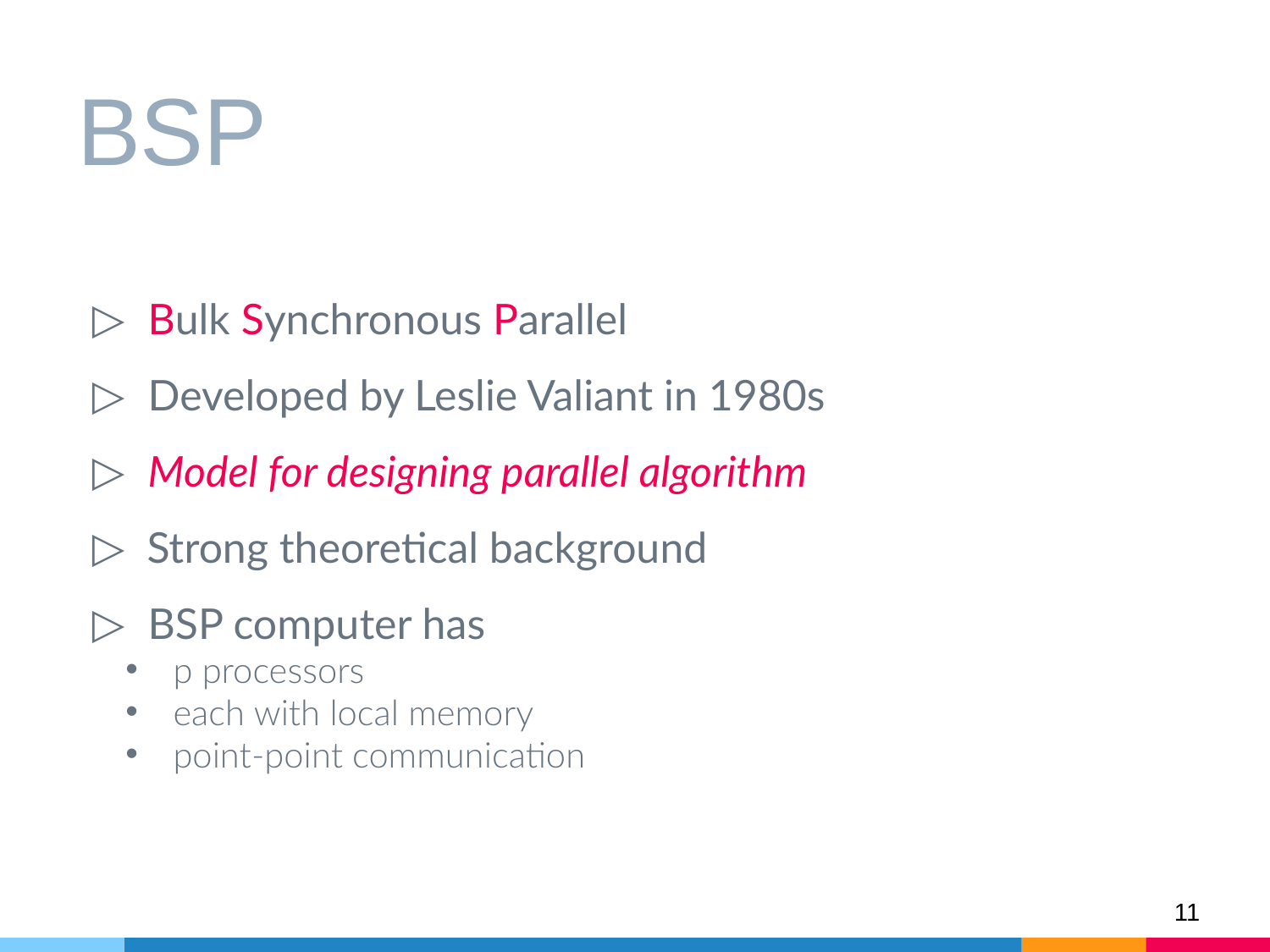

# BSP
 Bulk Synchronous Parallel
 Developed by Leslie Valiant in 1980s
 Model for designing parallel algorithm
 Strong theoretical background
 BSP computer has
p processors
each with local memory
point-point communication